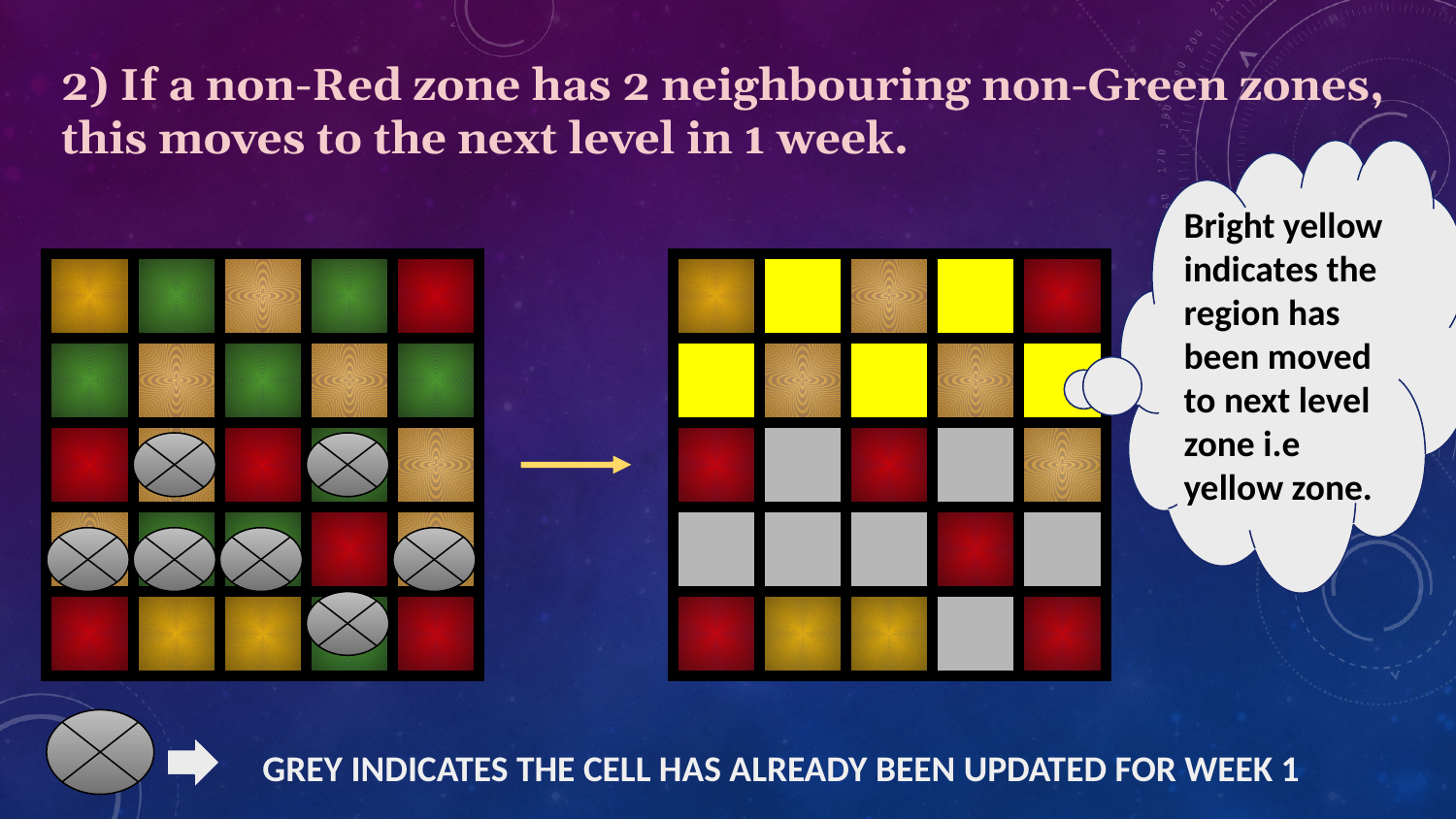

2) If a non-Red zone has 2 neighbouring non-Green zones, this moves to the next level in 1 week.

Bright yellow indicates the region has been moved to next level zone i.e yellow zone.
|  |  |  |  |  |
| --- | --- | --- | --- | --- |
|  |  |  |  |  |
|  |  |  |  |  |
|  |  |  |  |  |
|  |  |  |  |  |
|  |  |  |  |  |
| --- | --- | --- | --- | --- |
|  |  |  |  |  |
|  |  |  |  |  |
|  |  |  |  |  |
|  |  |  |  |  |

GREY INDICATES THE CELL HAS ALREADY BEEN UPDATED FOR WEEK 1